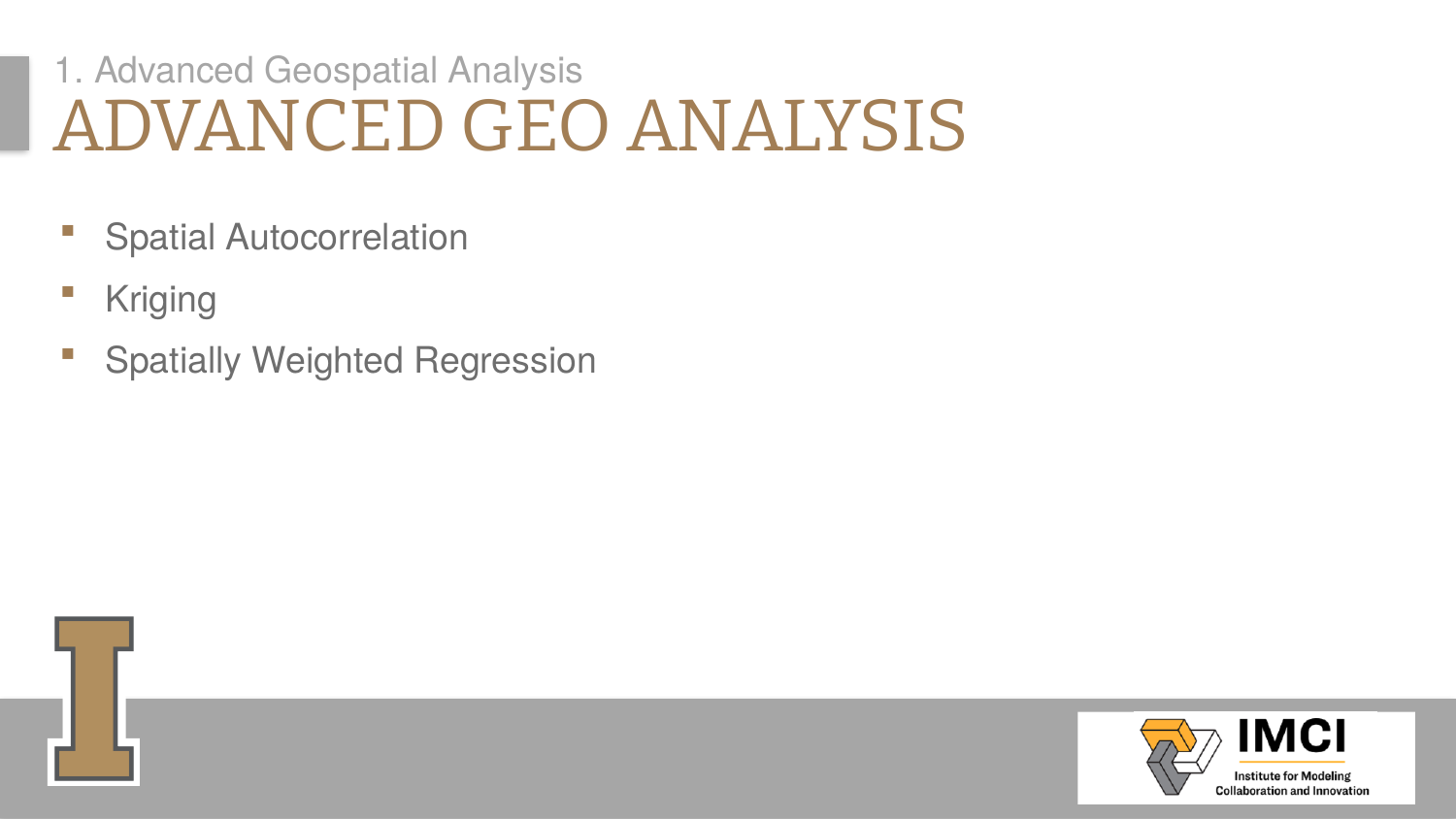

1. Advanced Geospatial Analysis
# Advanced Geo Analysis
Spatial Autocorrelation
Kriging
Spatially Weighted Regression